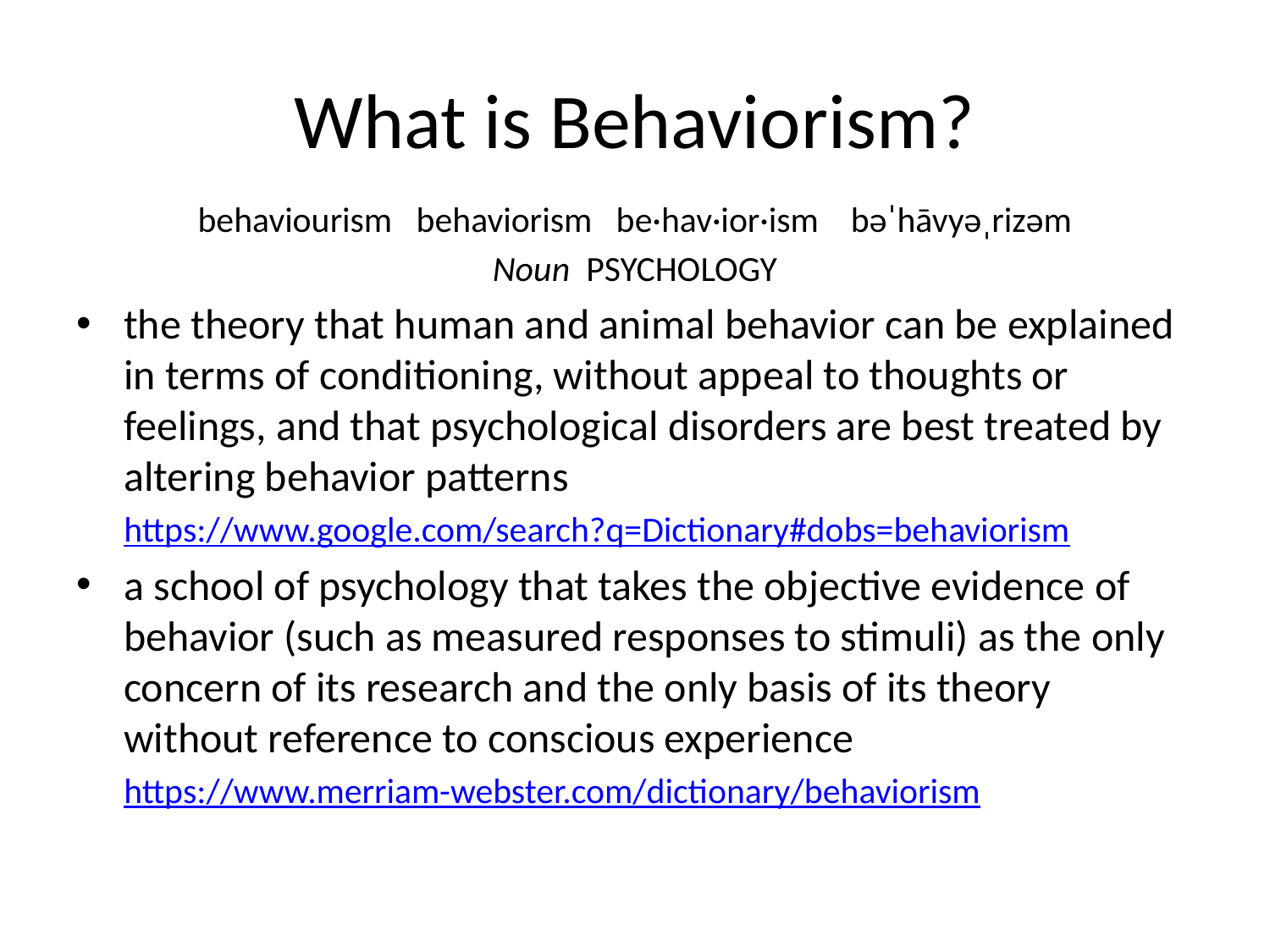

# What is Behaviorism?
behaviourism   behaviorism   be·hav·ior·ism    bəˈhāvyəˌrizəm
Noun  PSYCHOLOGY
the theory that human and animal behavior can be explained in terms of conditioning, without appeal to thoughts or feelings, and that psychological disorders are best treated by altering behavior patterns
	https://www.google.com/search?q=Dictionary#dobs=behaviorism
a school of psychology that takes the objective evidence of behavior (such as measured responses to stimuli) as the only concern of its research and the only basis of its theory without reference to conscious experience
	https://www.merriam-webster.com/dictionary/behaviorism